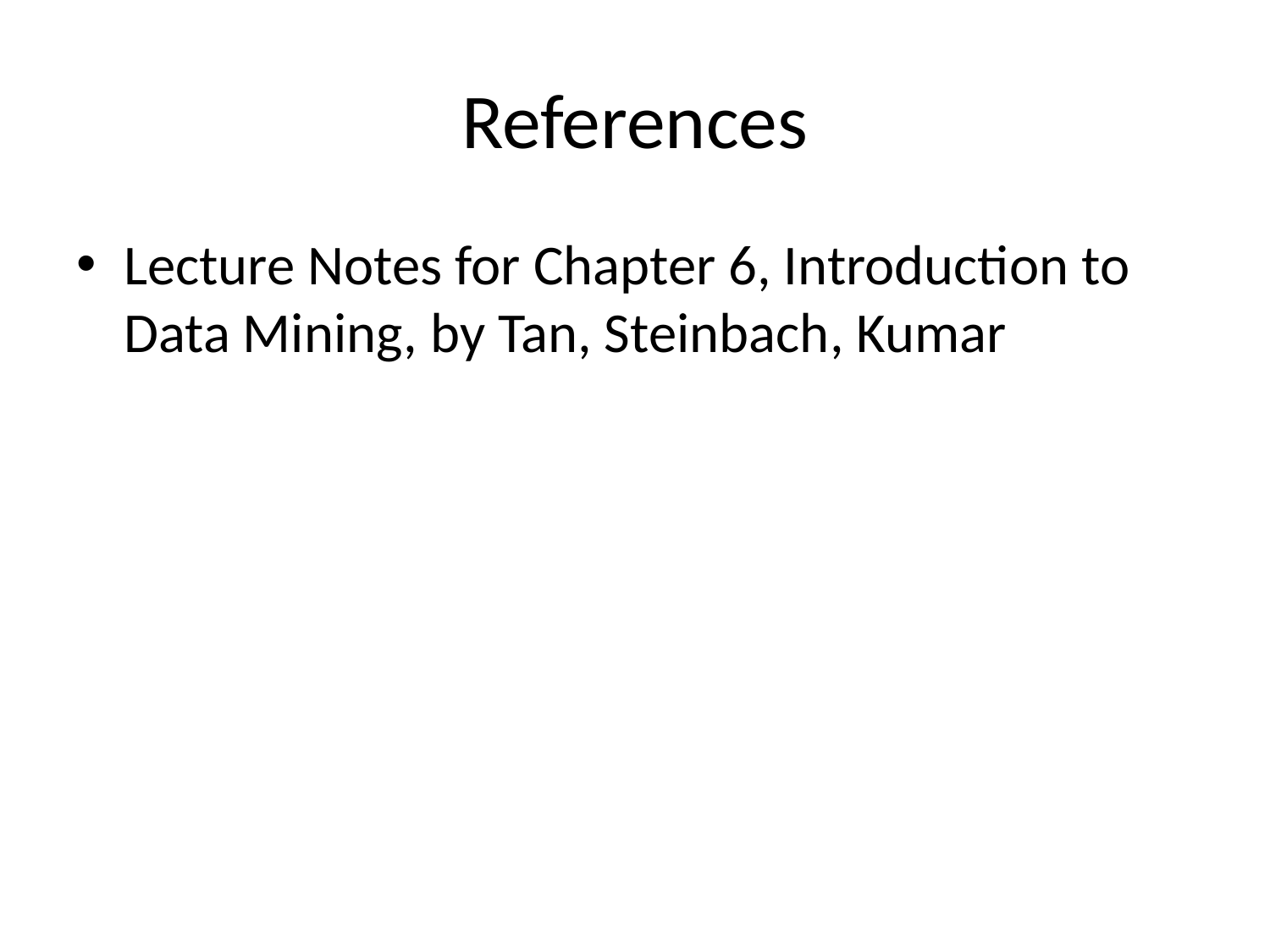

# References
Lecture Notes for Chapter 6, Introduction to Data Mining, by Tan, Steinbach, Kumar